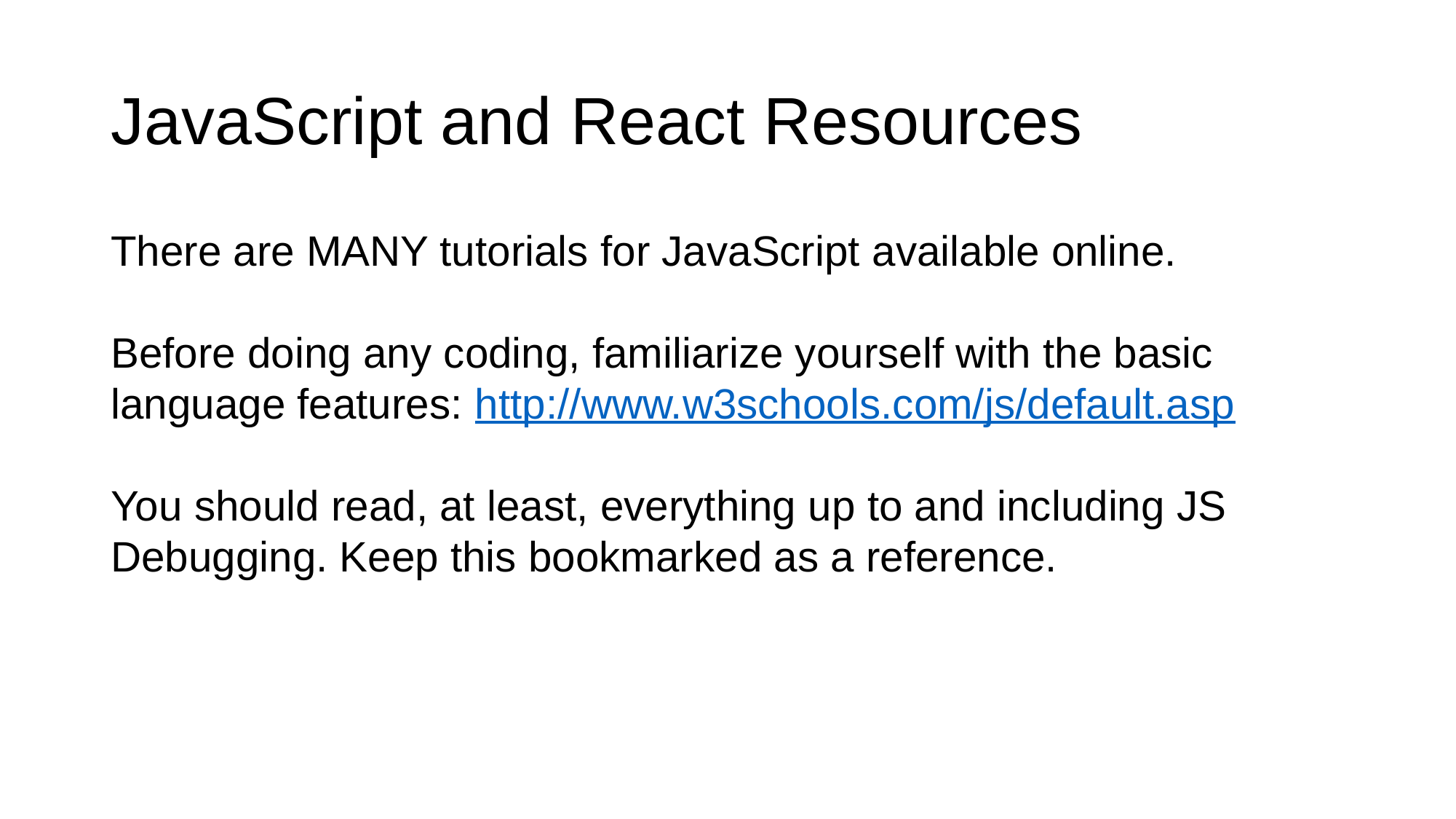

# JavaScript and React Resources
There are MANY tutorials for JavaScript available online.

Before doing any coding, familiarize yourself with the basic language features: http://www.w3schools.com/js/default.asp

You should read, at least, everything up to and including JS Debugging. Keep this bookmarked as a reference.